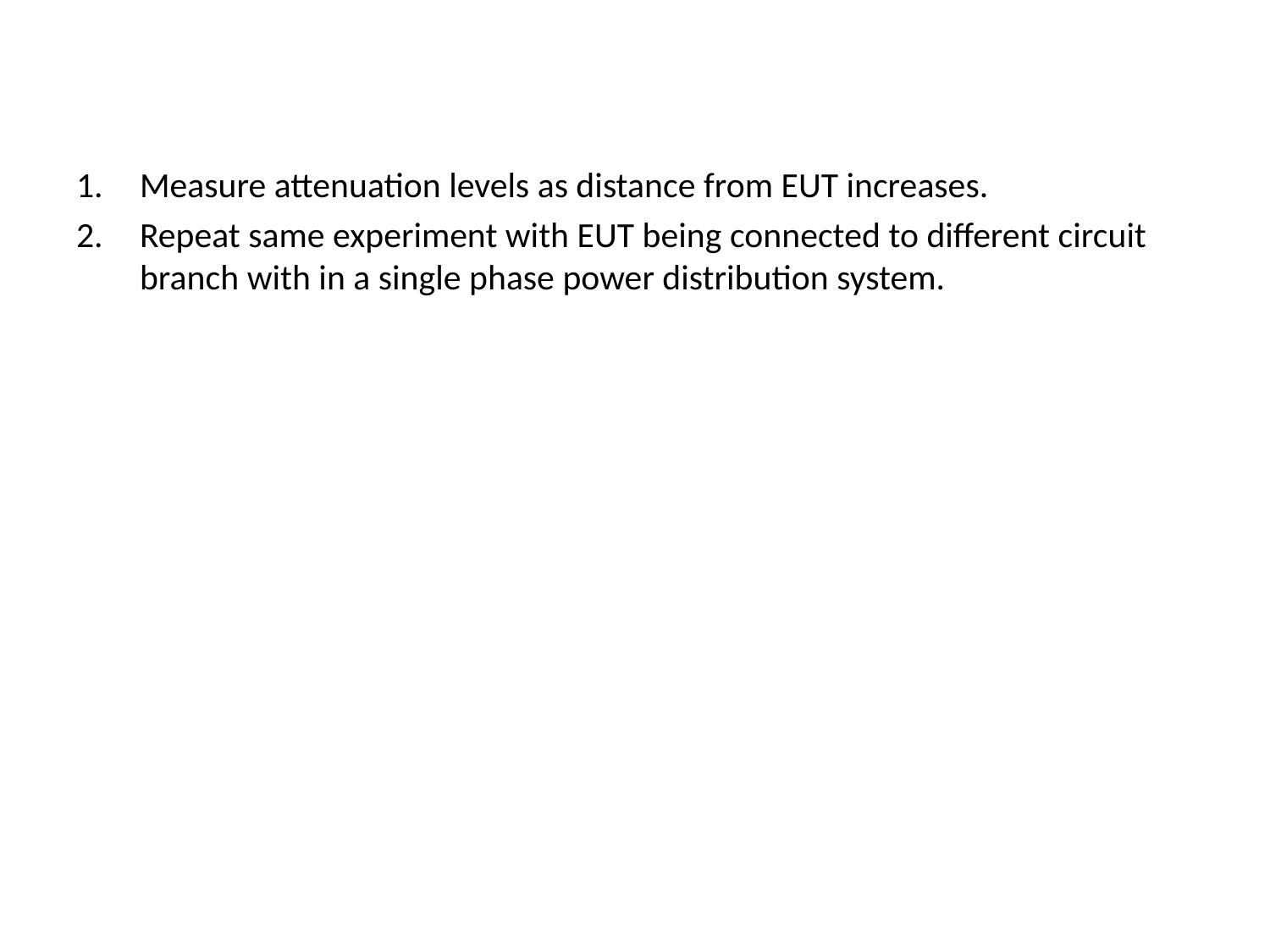

Measure attenuation levels as distance from EUT increases.
Repeat same experiment with EUT being connected to different circuit branch with in a single phase power distribution system.